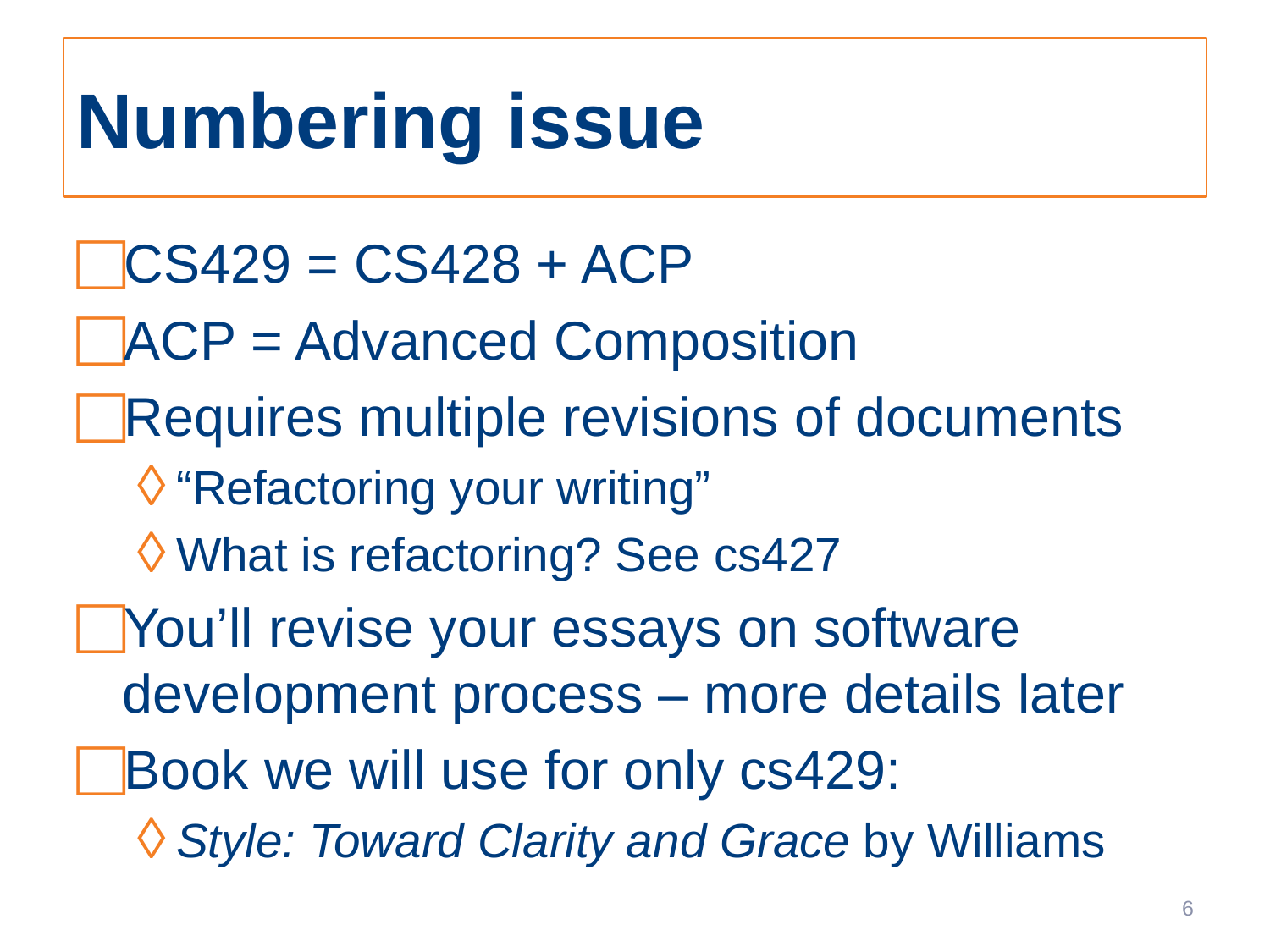

# Numbering issue
CS429 = CS428 + ACP
ACP = Advanced Composition
Requires multiple revisions of documents
“Refactoring your writing”
What is refactoring? See cs427
You’ll revise your essays on software development process – more details later
Book we will use for only cs429:
Style: Toward Clarity and Grace by Williams
6